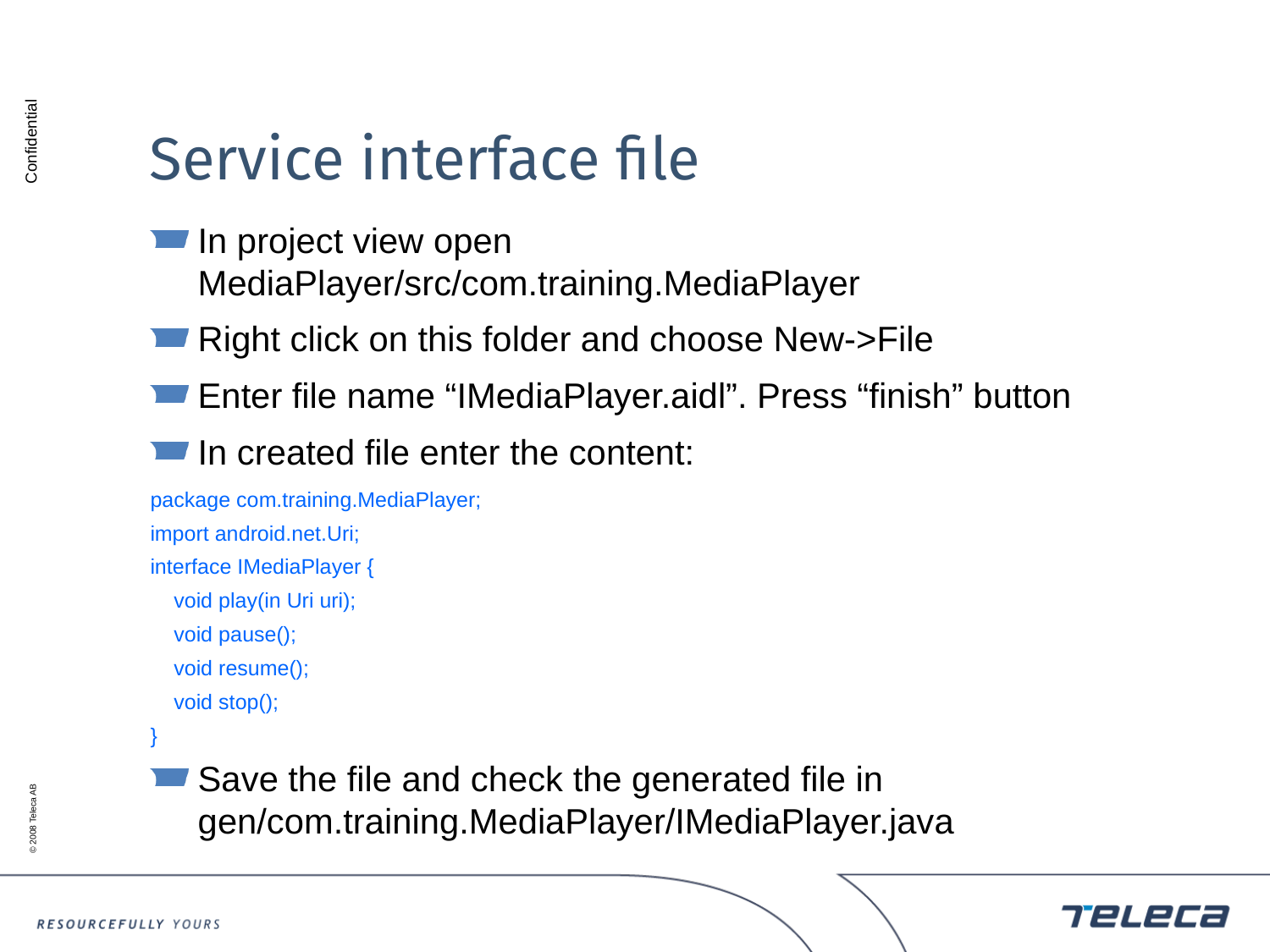

# Service interface file
In project view open MediaPlayer/src/com.training.MediaPlayer
Right click on this folder and choose New->File
Enter file name “IMediaPlayer.aidl”. Press “finish” button
In created file enter the content:
package com.training.MediaPlayer;
import android.net.Uri;
interface IMediaPlayer {
    void play(in Uri uri);
    void pause();
    void resume();
    void stop();
}
Save the file and check the generated file in gen/com.training.MediaPlayer/IMediaPlayer.java